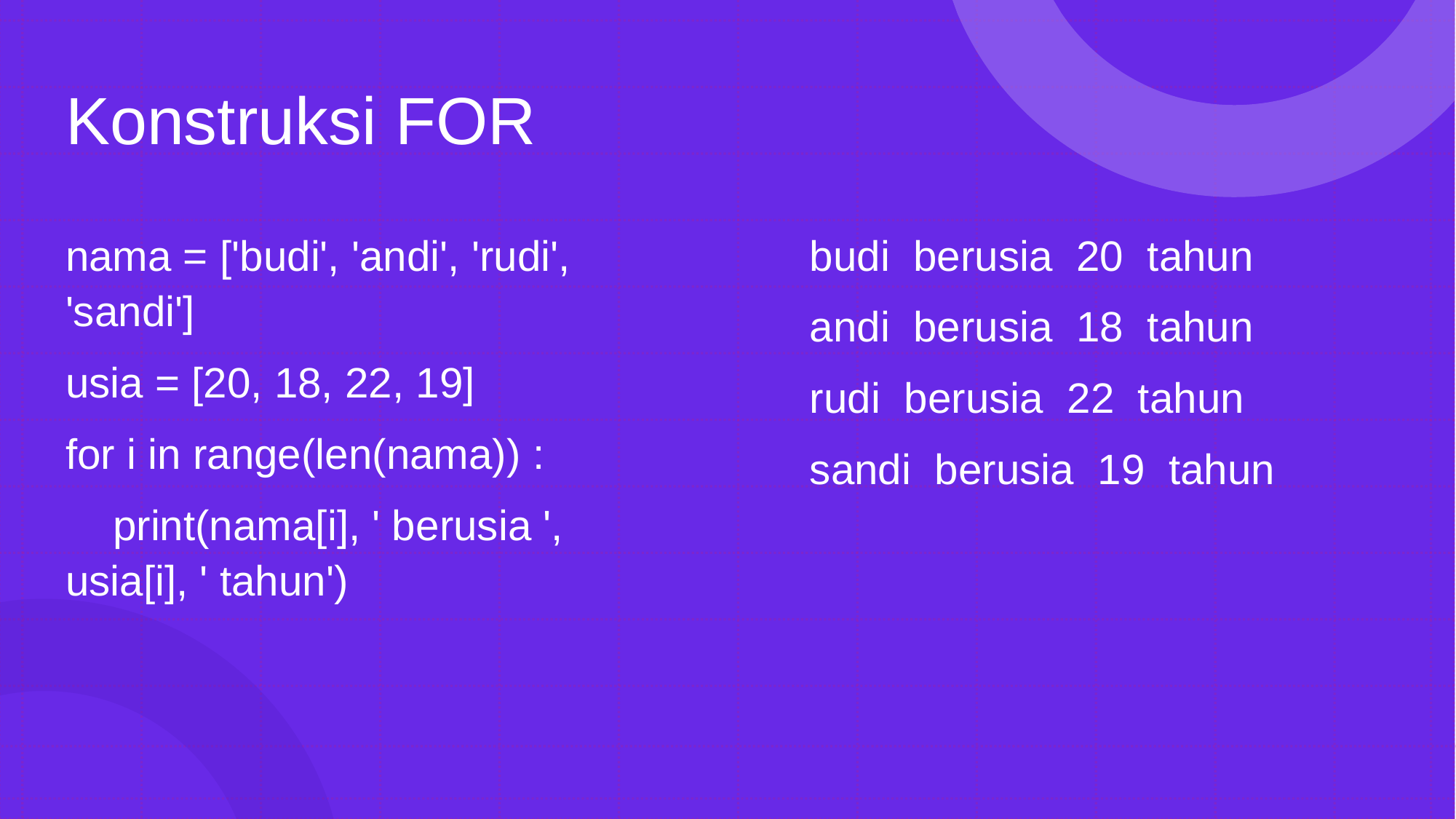

# Konstruksi FOR
nama = ['budi', 'andi', 'rudi', 'sandi']
usia = [20, 18, 22, 19]
for i in range(len(nama)) :
    print(nama[i], ' berusia ', usia[i], ' tahun')
budi  berusia  20  tahun
andi  berusia  18  tahun
rudi  berusia  22  tahun
sandi  berusia  19  tahun